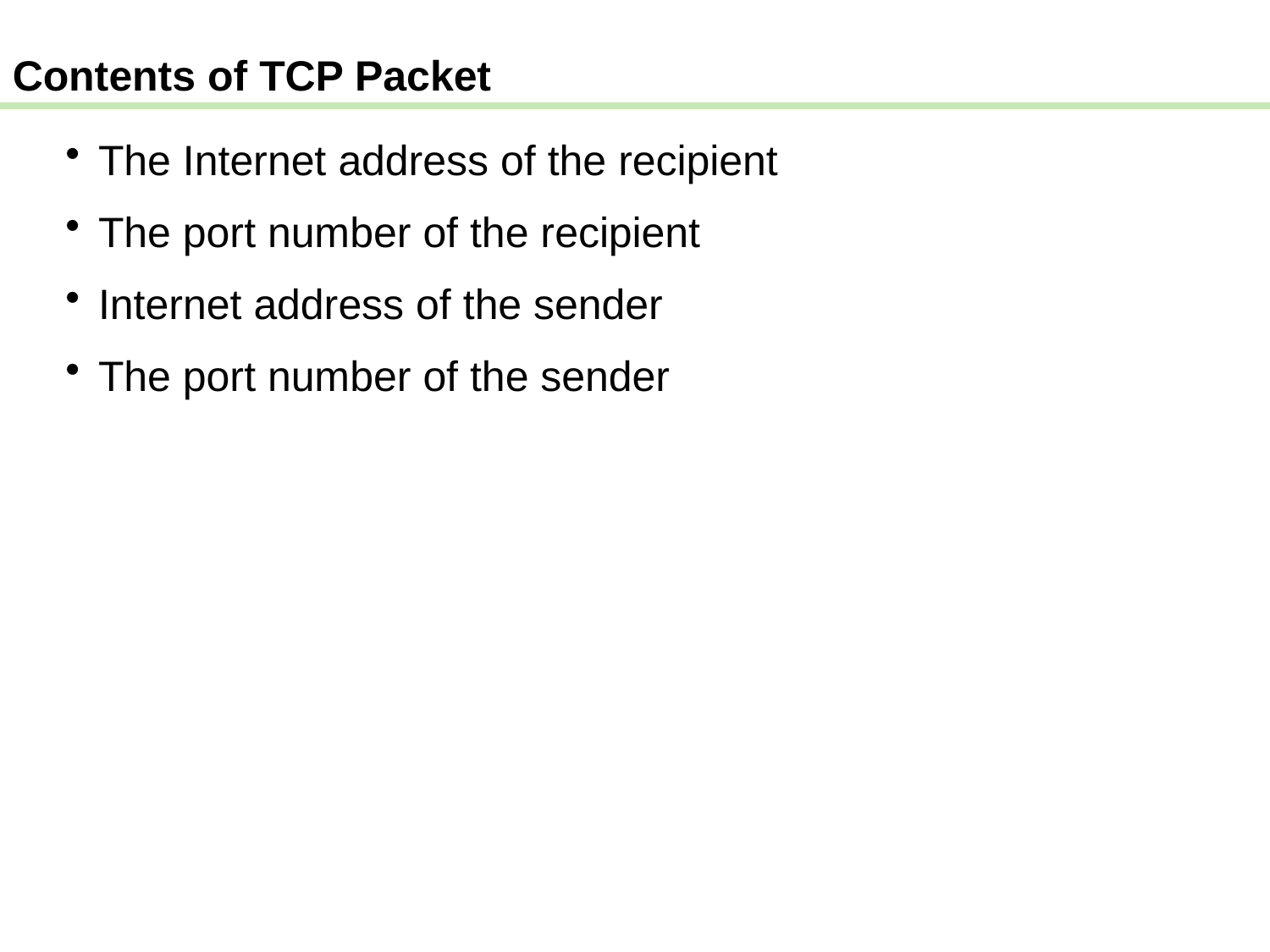

Contents of TCP Packet
The Internet address of the recipient
The port number of the recipient
Internet address of the sender
The port number of the sender